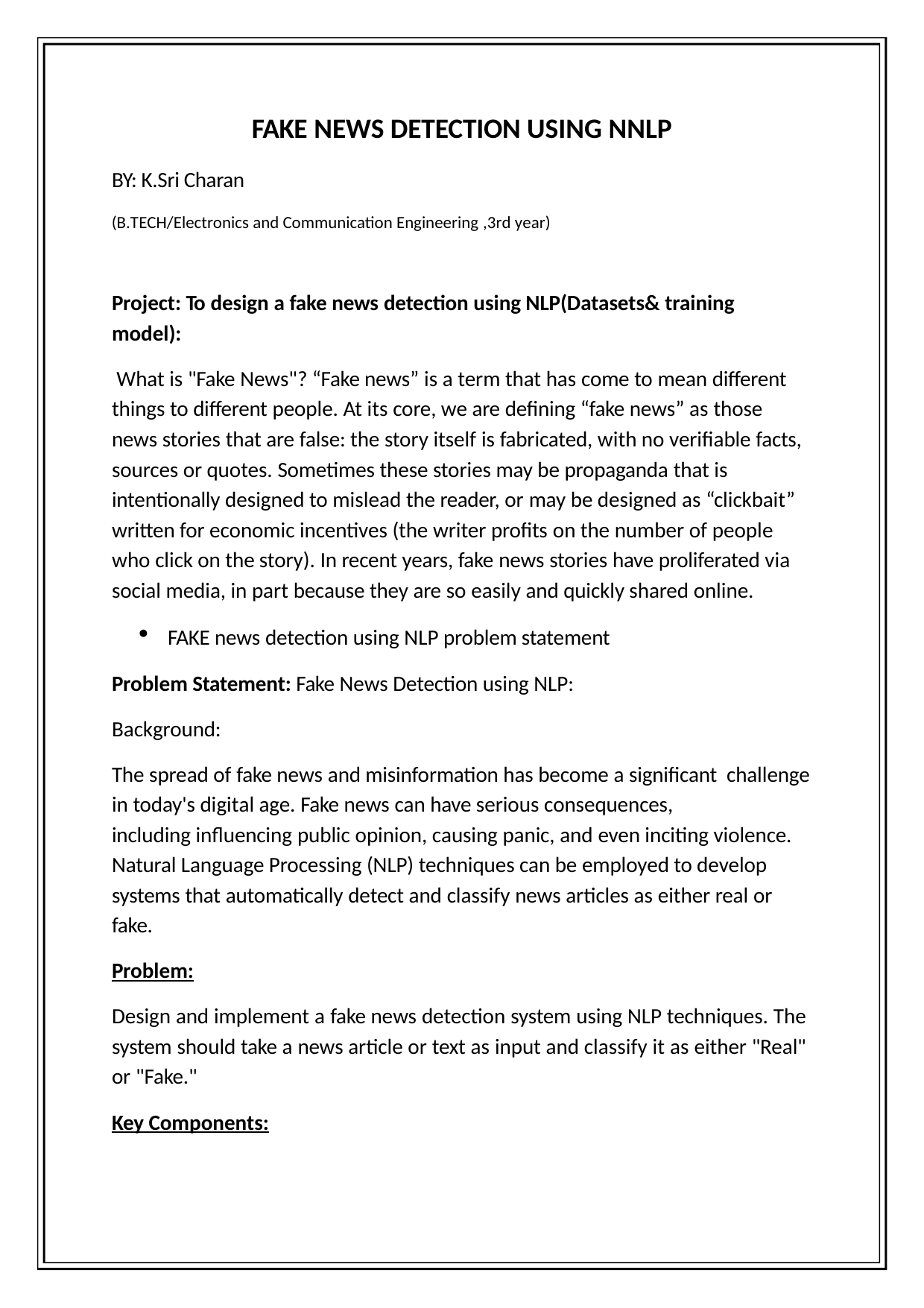

FAKE NEWS DETECTION USING NNLP
BY: K.Sri Charan
(B.TECH/Electronics and Communication Engineering ,3rd year)

Project: To design a fake news detection using NLP(Datasets& training  model):
What is "Fake News"? “Fake news” is a term that has come to mean different  things to different people. At its core, we are defining “fake news” as those
news stories that are false: the story itself is fabricated, with no verifiable facts,  sources or quotes. Sometimes these stories may be propaganda that is
intentionally designed to mislead the reader, or may be designed as “clickbait”  written for economic incentives (the writer profits on the number of people
who click on the story). In recent years, fake news stories have proliferated via  social media, in part because they are so easily and quickly shared online.

FAKE news detection using NLP problem statement
Problem Statement: Fake News Detection using NLP:

Background:
The spread of fake news and misinformation has become a significant  challenge in today's digital age. Fake news can have serious consequences,
including influencing public opinion, causing panic, and even inciting violence.  Natural Language Processing (NLP) techniques can be employed to develop  systems that automatically detect and classify news articles as either real or  fake.

Problem:
Design and implement a fake news detection system using NLP techniques. The  system should take a news article or text as input and classify it as either "Real"  or "Fake."

Key Components: